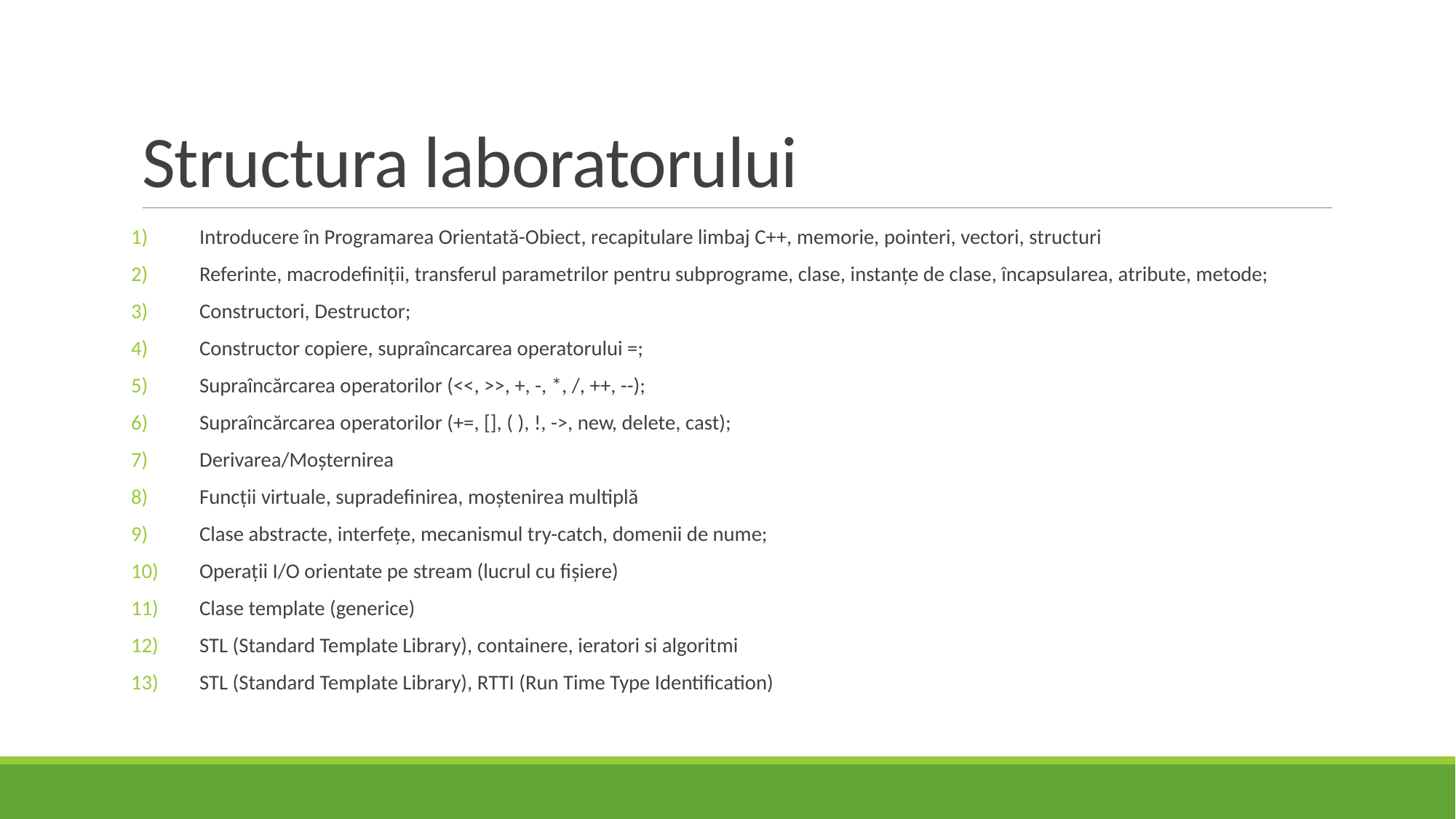

# Structura laboratorului
Introducere în Programarea Orientată-Obiect, recapitulare limbaj C++, memorie, pointeri, vectori, structuri
Referinte, macrodefiniții, transferul parametrilor pentru subprograme, clase, instanțe de clase, încapsularea, atribute, metode;
Constructori, Destructor;
Constructor copiere, supraîncarcarea operatorului =;
Supraîncărcarea operatorilor (<<, >>, +, -, *, /, ++, --);
Supraîncărcarea operatorilor (+=, [], ( ), !, ->, new, delete, cast);
Derivarea/Moșternirea
Funcții virtuale, supradefinirea, moștenirea multiplă
Clase abstracte, interfețe, mecanismul try-catch, domenii de nume;
Operații I/O orientate pe stream (lucrul cu fișiere)
Clase template (generice)
STL (Standard Template Library), containere, ieratori si algoritmi
STL (Standard Template Library), RTTI (Run Time Type Identification)